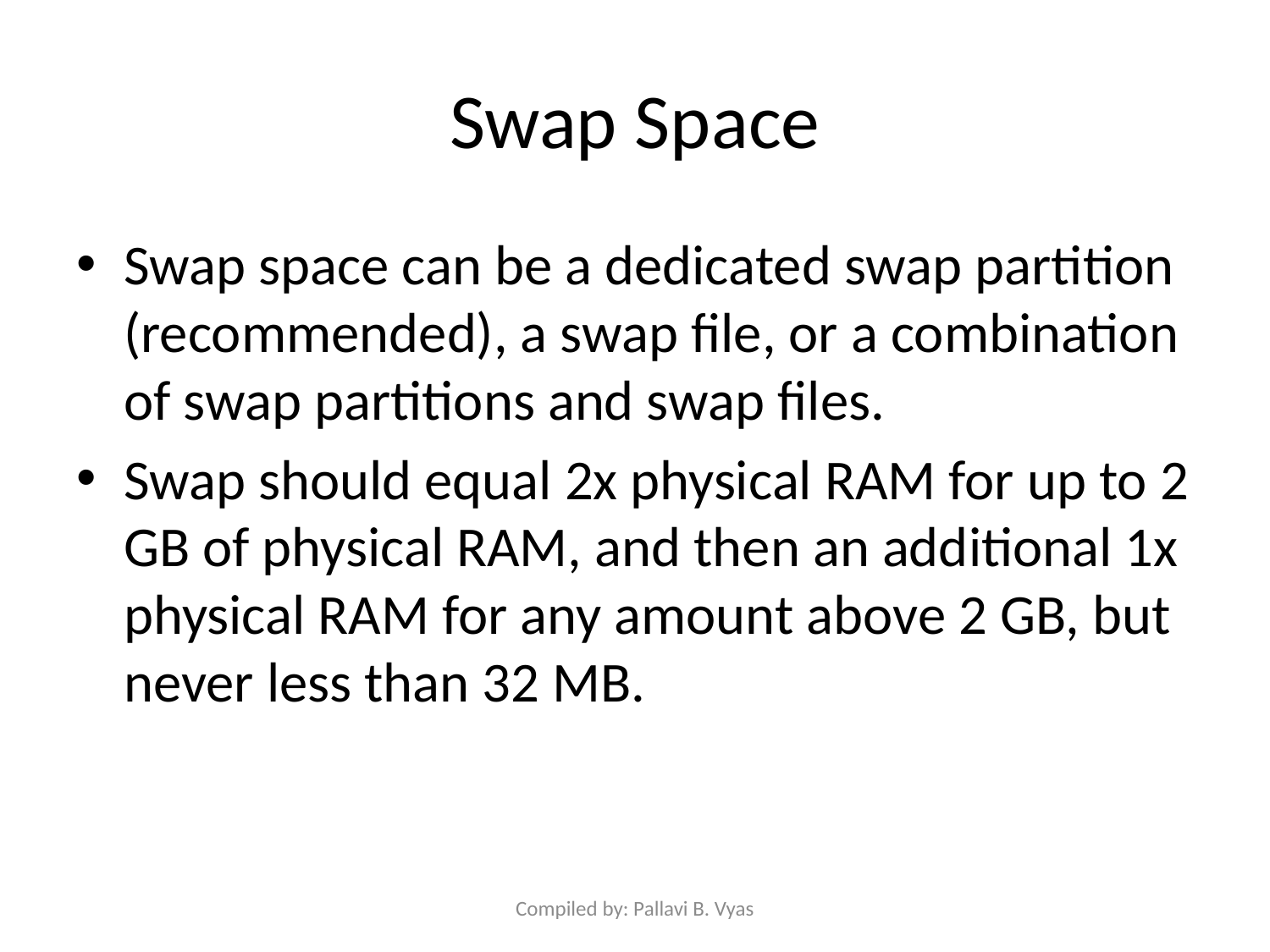

# Swap Space
Swap space can be a dedicated swap partition (recommended), a swap file, or a combination of swap partitions and swap files.
Swap should equal 2x physical RAM for up to 2 GB of physical RAM, and then an additional 1x physical RAM for any amount above 2 GB, but never less than 32 MB.

Compiled by: Pallavi B. Vyas